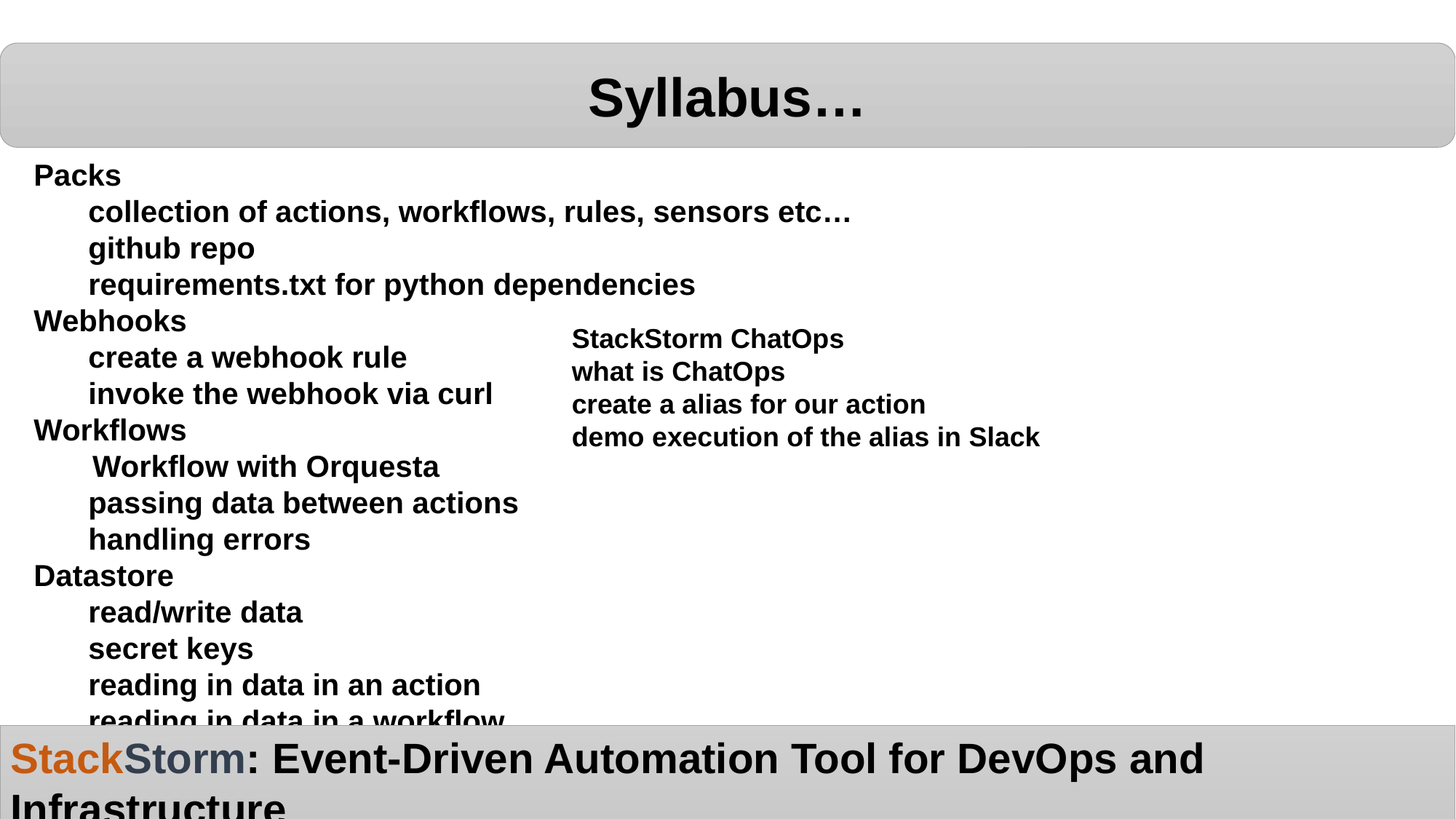

Syllabus…
Packs
collection of actions, workflows, rules, sensors etc…
github repo
requirements.txt for python dependencies
Webhooks
create a webhook rule
invoke the webhook via curl
Workflows
       Workflow with Orquesta
passing data between actions
handling errors
Datastore
read/write data
secret keys
reading in data in an action
reading in data in a workflow
StackStorm ChatOps
what is ChatOps
create a alias for our action
demo execution of the alias in Slack

StackStorm: Event-Driven Automation Tool for DevOps and Infrastructure